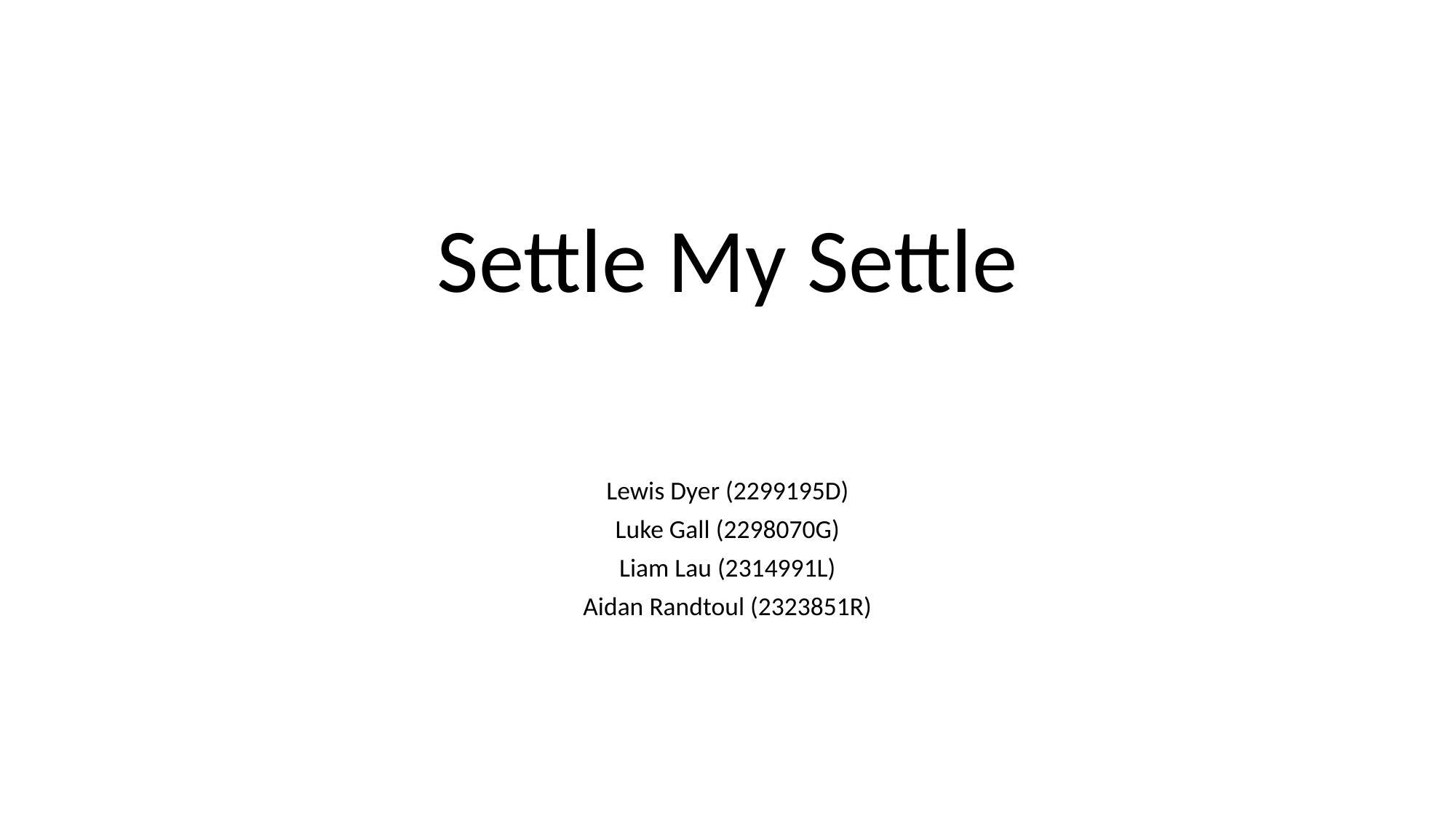

# Settle My Settle

Lewis Dyer (2299195D)
Luke Gall (2298070G)
Liam Lau (2314991L)
Aidan Randtoul (2323851R)